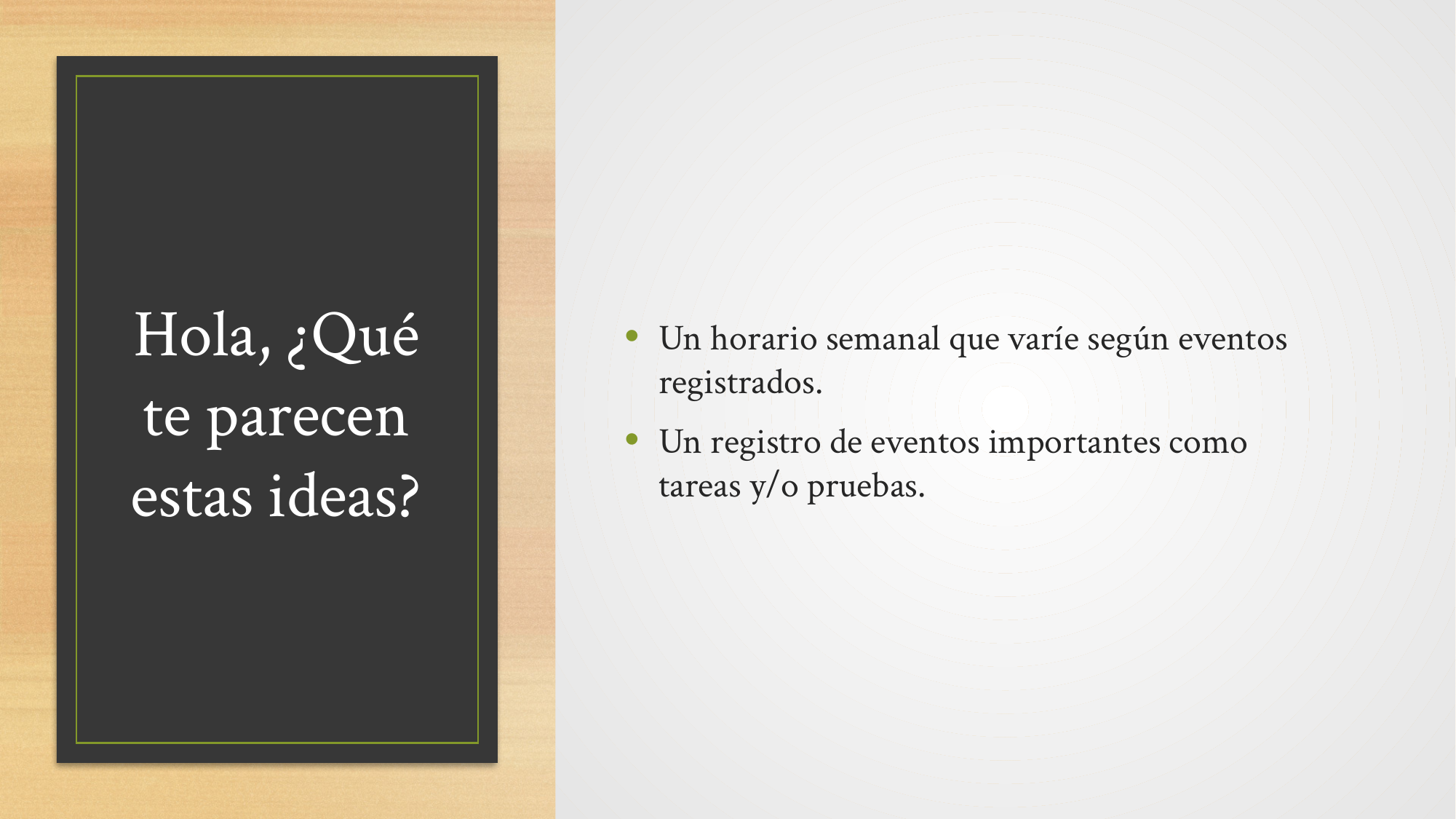

Un horario semanal que varíe según eventos registrados.
Un registro de eventos importantes como tareas y/o pruebas.

# Hola, ¿Qué te parecen estas ideas?